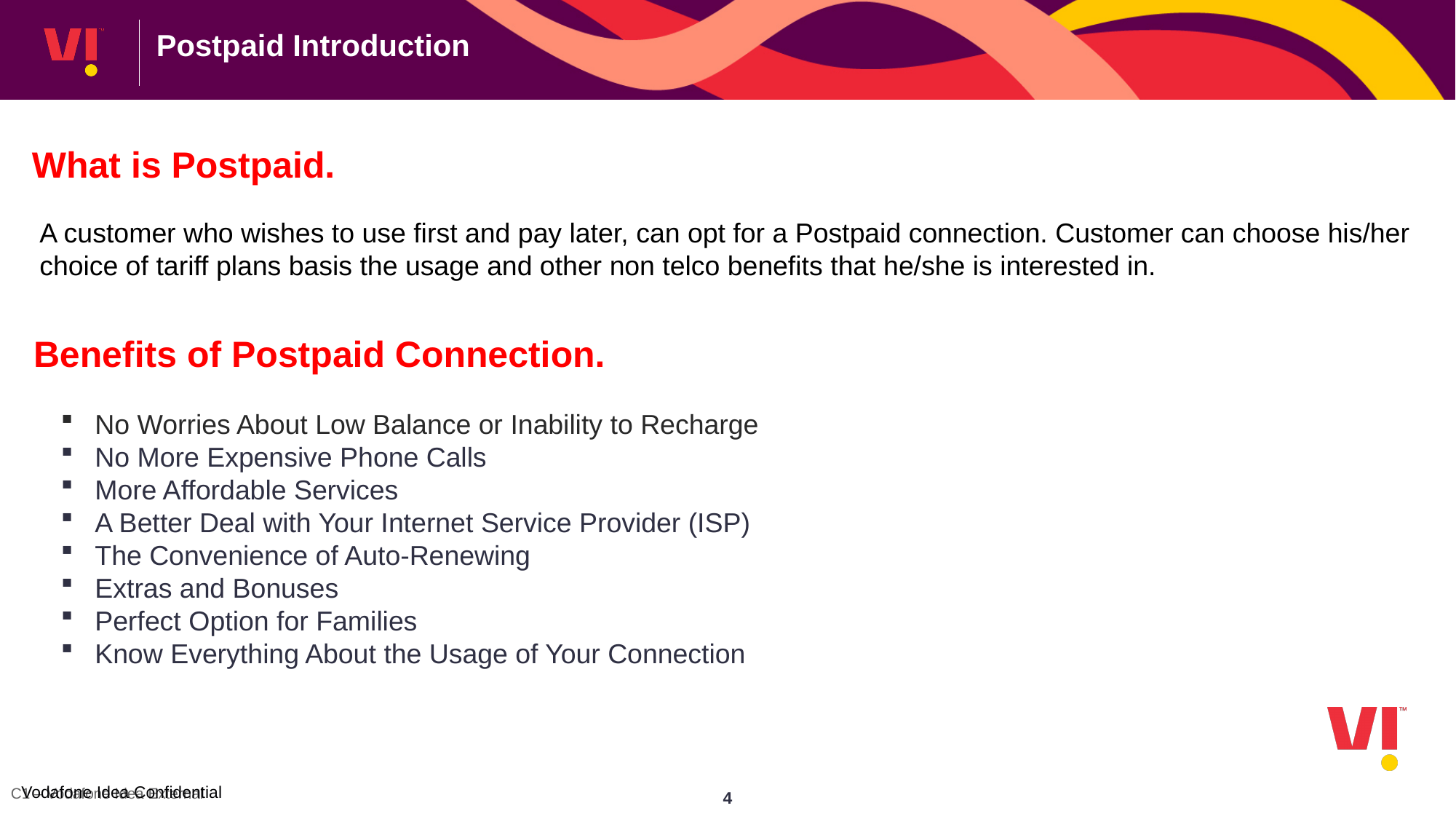

Postpaid Introduction
What is Postpaid.
A customer who wishes to use first and pay later, can opt for a Postpaid connection. Customer can choose his/her choice of tariff plans basis the usage and other non telco benefits that he/she is interested in.
Benefits of Postpaid Connection.
No Worries About Low Balance or Inability to Recharge
No More Expensive Phone Calls
More Affordable Services
A Better Deal with Your Internet Service Provider (ISP)
The Convenience of Auto-Renewing
Extras and Bonuses
Perfect Option for Families
Know Everything About the Usage of Your Connection
4